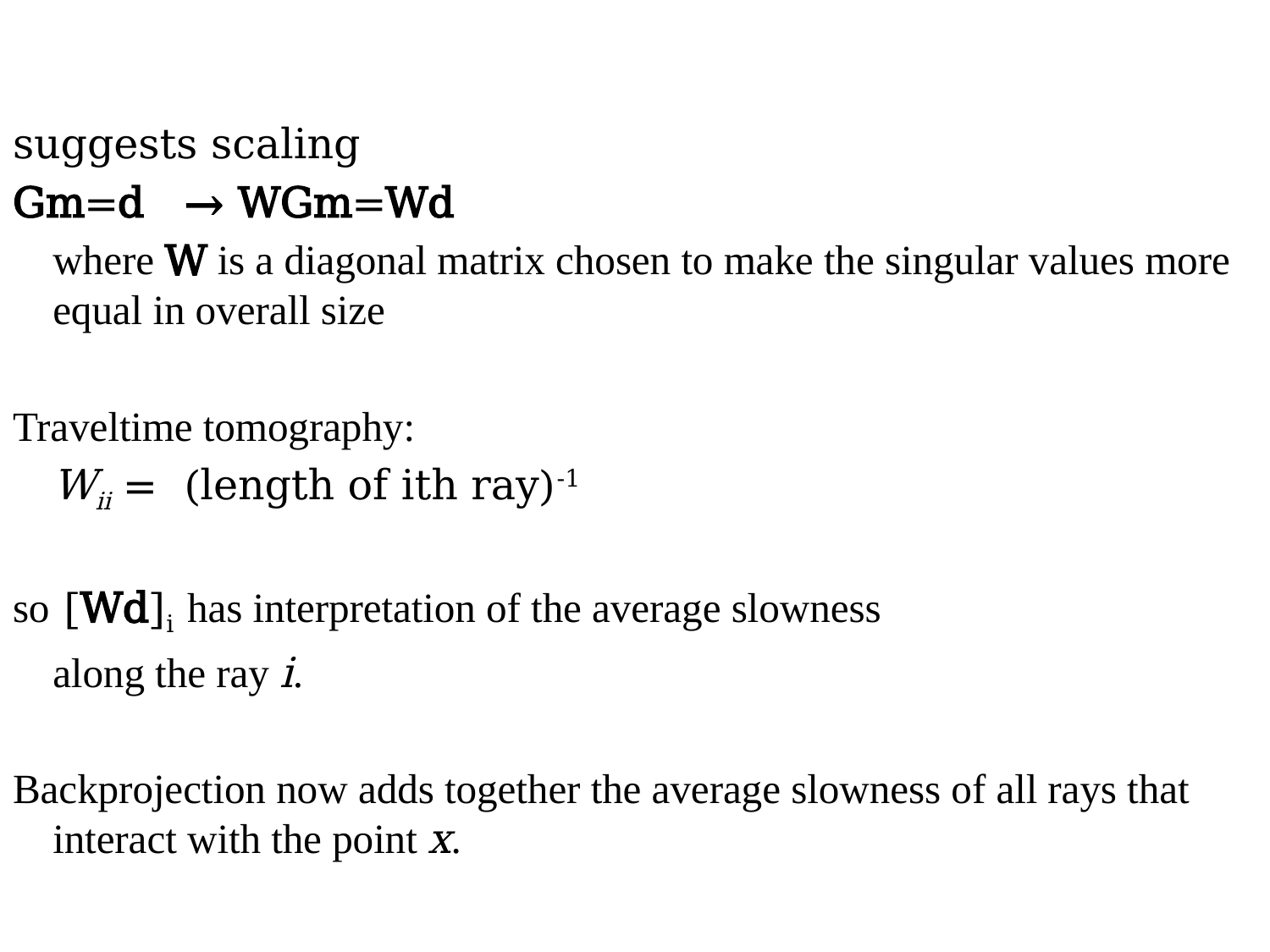

suggests scaling
Gm=d   → WGm=Wd
	where W is a diagonal matrix chosen to make the singular values more equal in overall size

Traveltime tomography:
		Wii =  (length of ith ray)-1

so [Wd]i has interpretation of the average slowness
			along the ray i.

Backprojection now adds together the average slowness of all rays that interact with the point x.